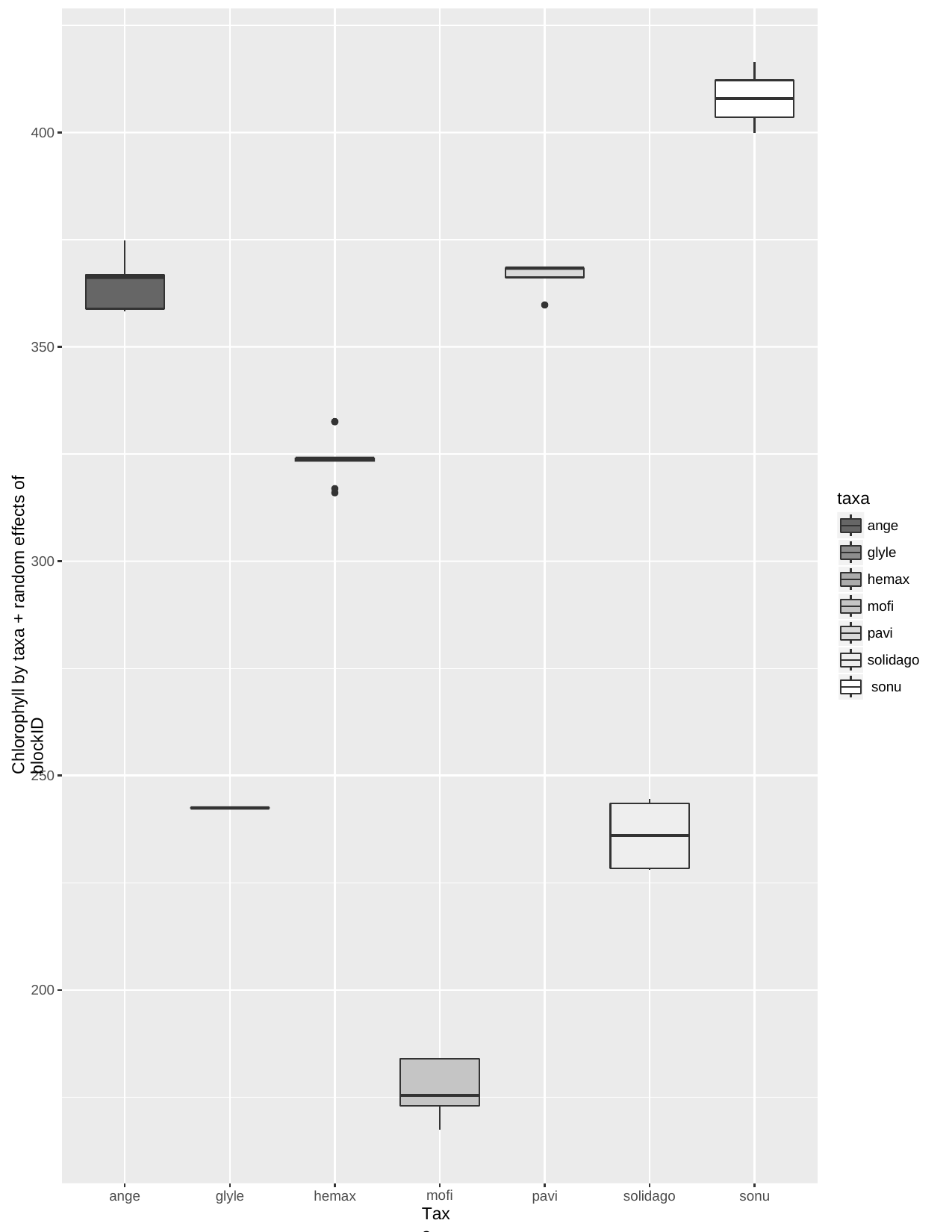

400

350

Chlorophyll by taxa + random effects of blockID
taxa
ange  glyle  hemax  mofi  pavi  solidago  sonu

300

250

200

ange
glyle
hemax
mofi
Taxa
pavi
solidago
sonu